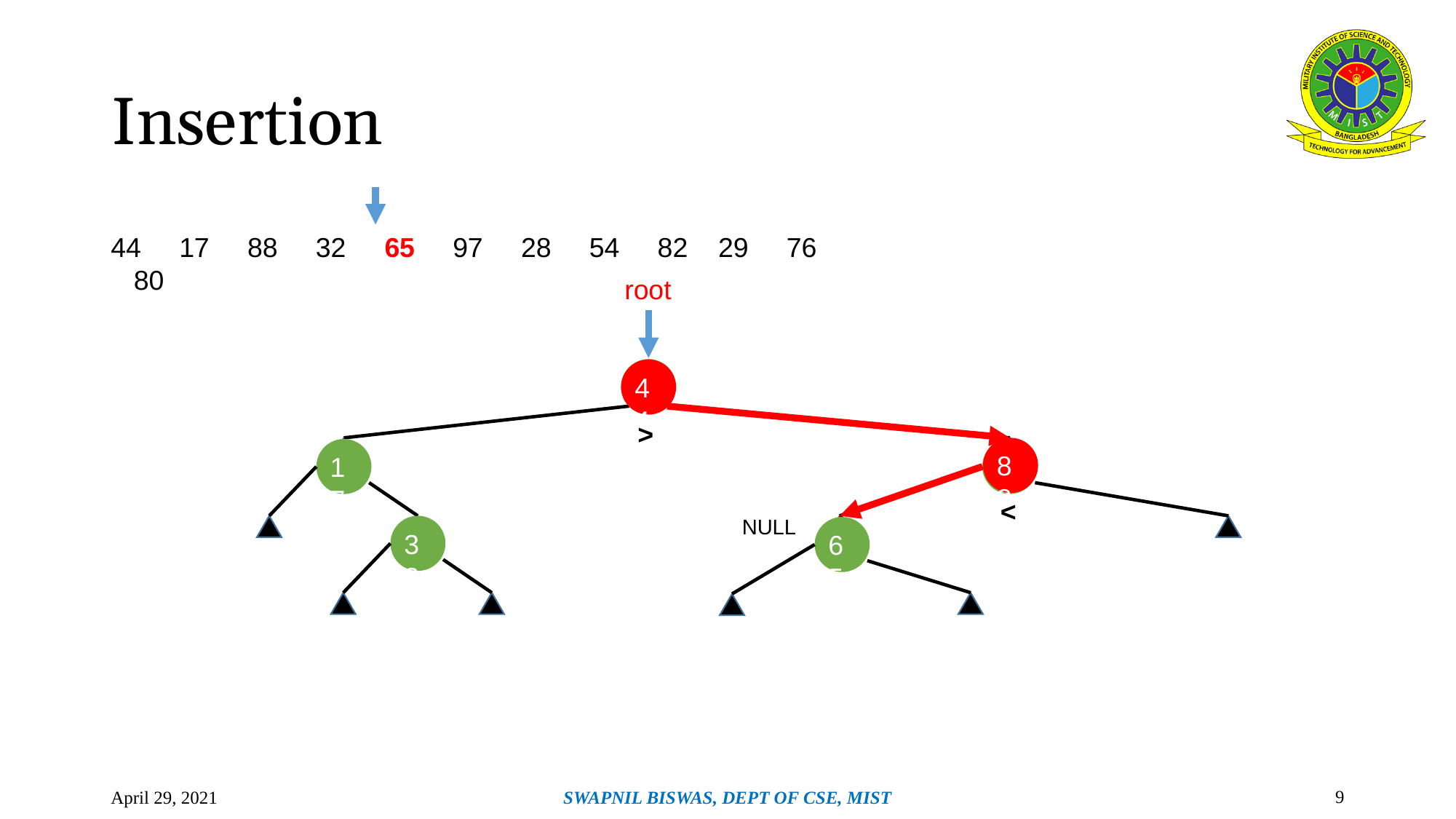

# Insertion
44     17     88     32     65     97     28     54     82    29     76     80
root

44

44
>

88

88

17
<
NULL

32

65

9
April 29, 2021
SWAPNIL BISWAS, DEPT OF CSE, MIST